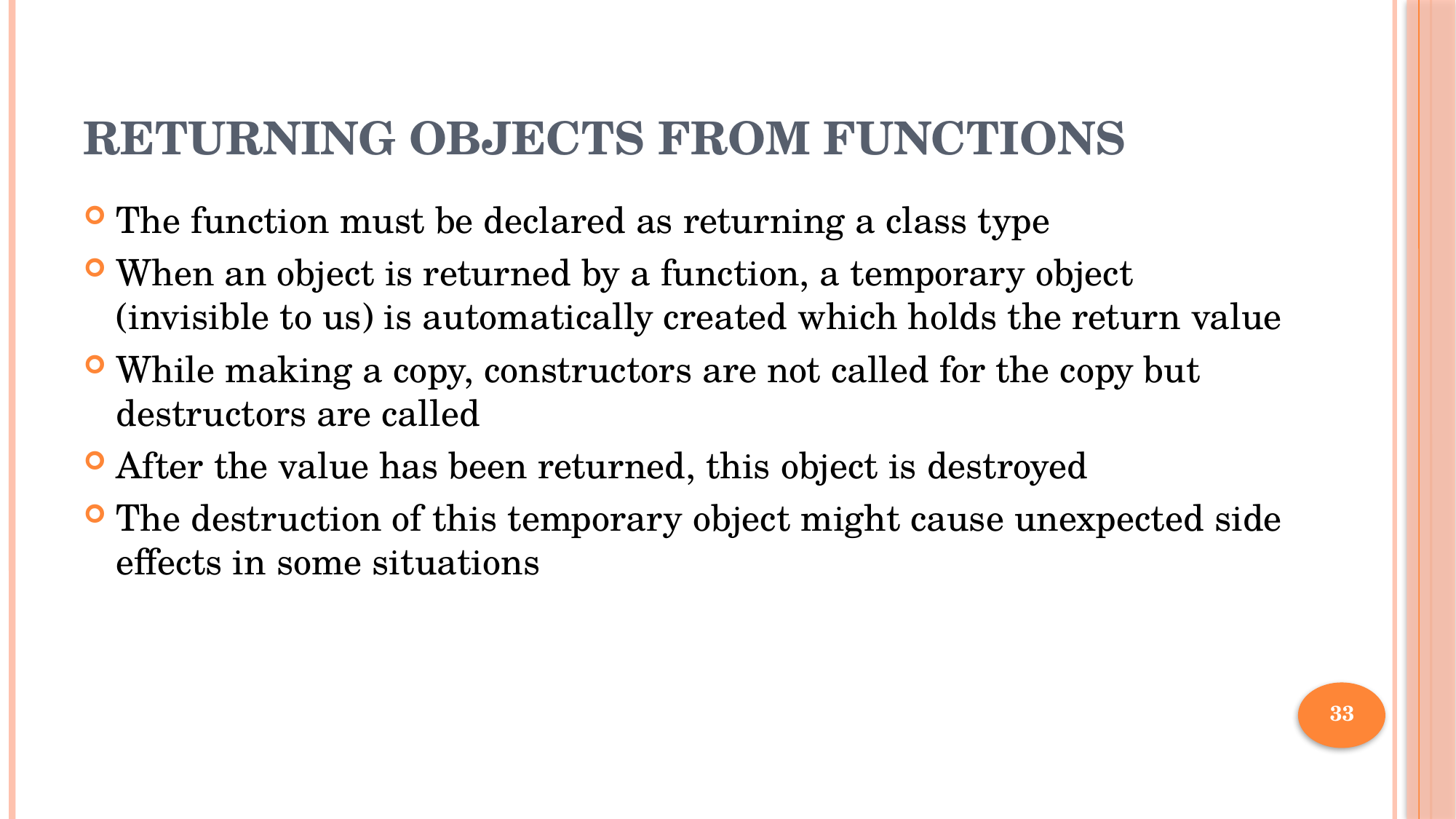

# Returning Objects from Functions
The function must be declared as returning a class type
When an object is returned by a function, a temporary object (invisible to us) is automatically created which holds the return value
While making a copy, constructors are not called for the copy but destructors are called
After the value has been returned, this object is destroyed
The destruction of this temporary object might cause unexpected side effects in some situations
33